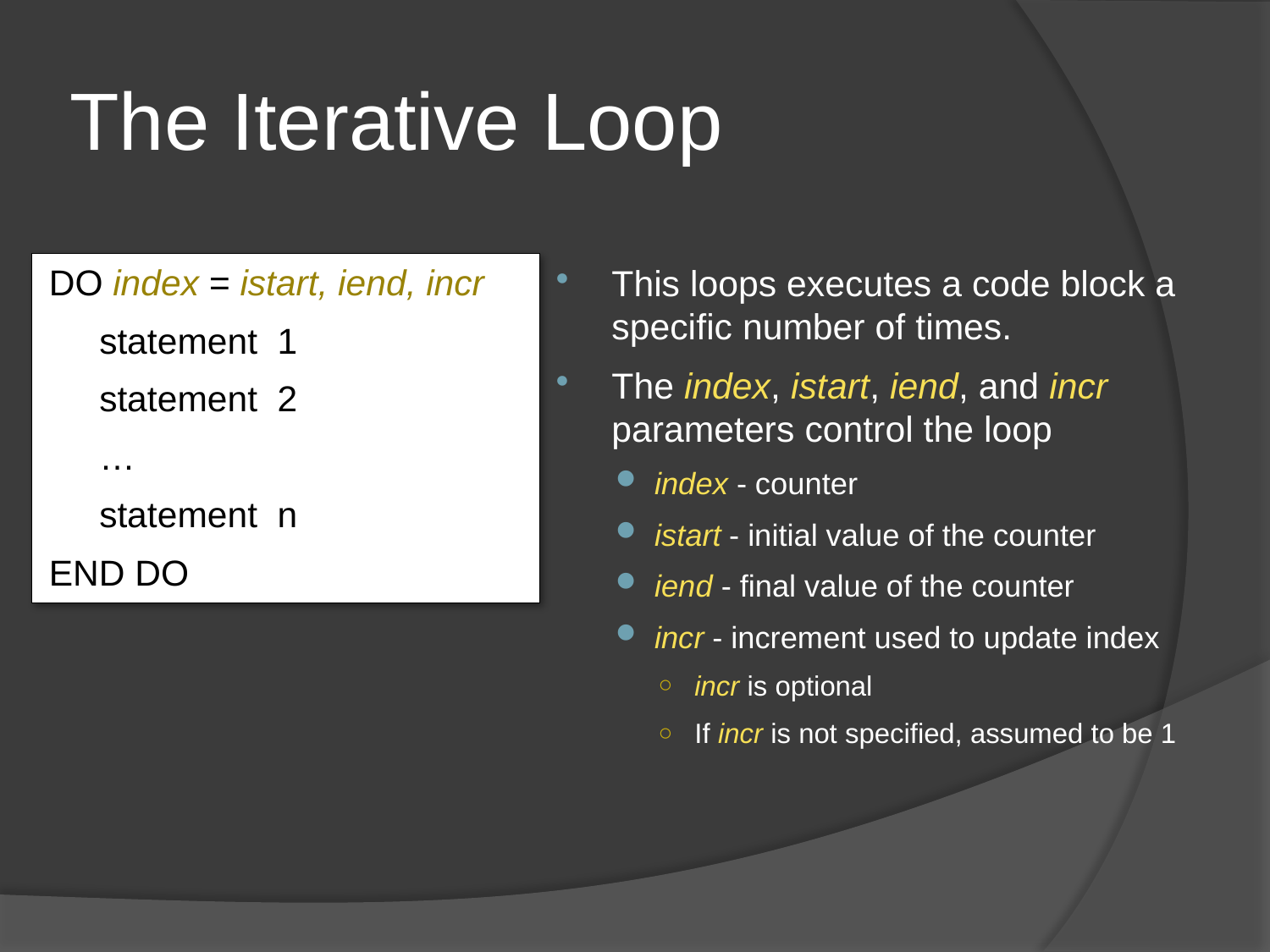

# The Iterative Loop
DO index = istart, iend, incr
	statement  1
	statement  2
	…
	statement  n
END DO
This loops executes a code block a specific number of times.
The index, istart, iend, and incr parameters control the loop
index - counter
istart - initial value of the counter
iend - final value of the counter
incr - increment used to update index
incr is optional
If incr is not specified, assumed to be 1